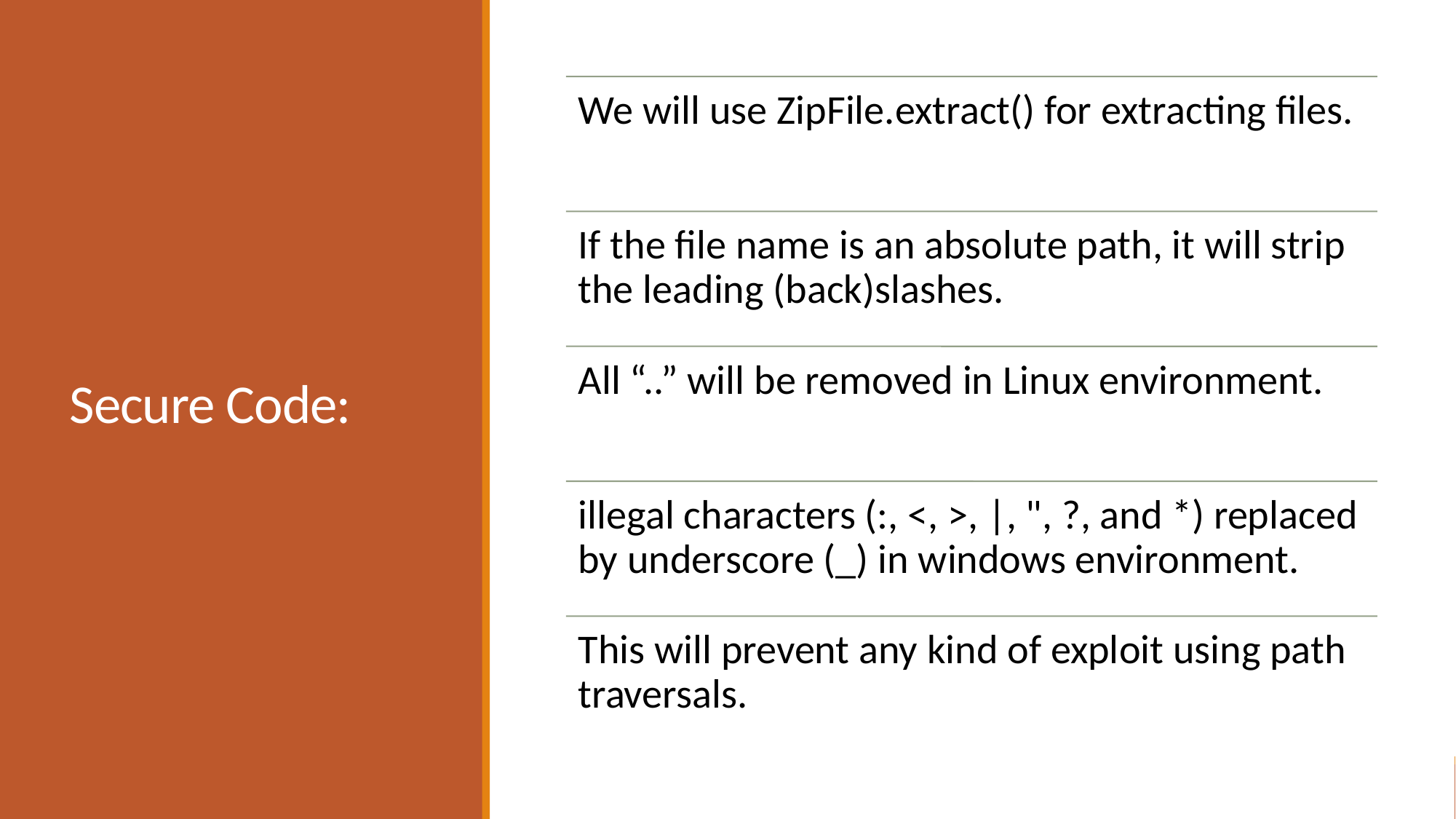

# Secure Code:
We will use ZipFile.extract() for extracting files.
If the file name is an absolute path, it will strip the leading (back)slashes.
All “..” will be removed in Linux environment.
illegal characters (:, <, >, |, ", ?, and *) replaced by underscore (_) in windows environment.
This will prevent any kind of exploit using path traversals.